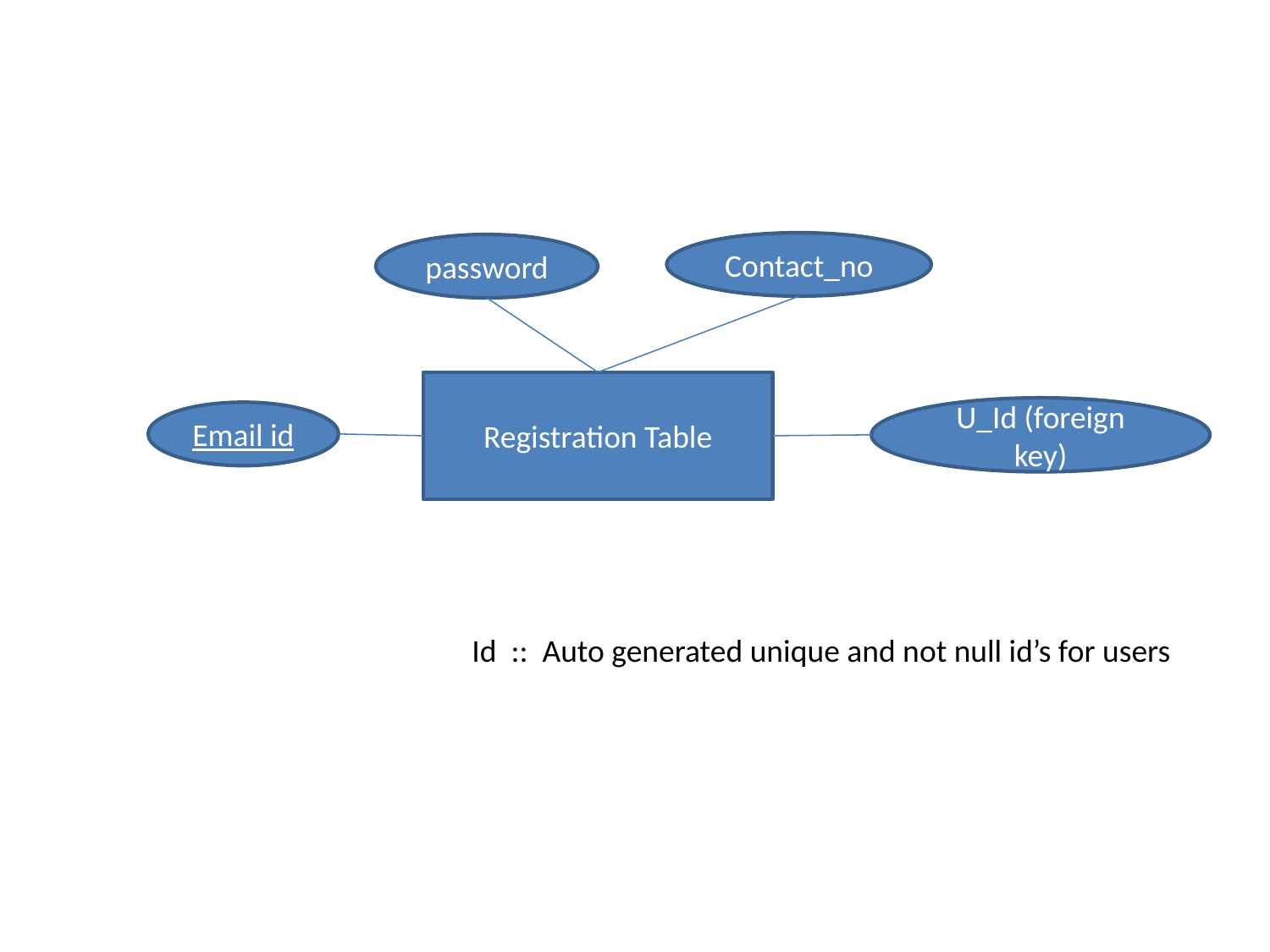

Contact_no
password
Registration Table
Email id
U_Id (foreign key)
Id  ::  Auto generated unique and not null id’s for users